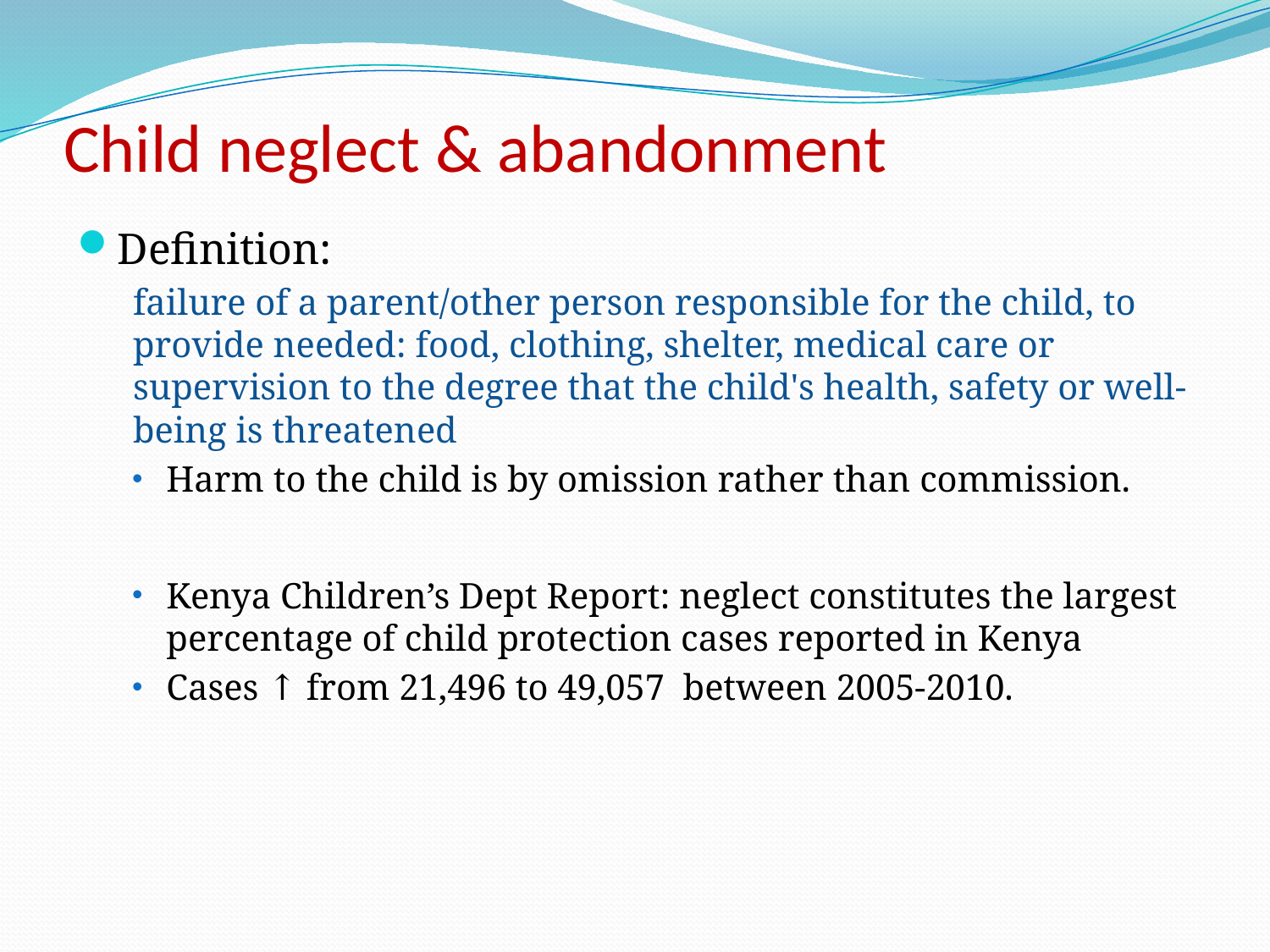

# Child neglect & abandonment
Definition:
failure of a parent/other person responsible for the child, to provide needed: food, clothing, shelter, medical care or supervision to the degree that the child's health, safety or well-being is threatened
Harm to the child is by omission rather than commission.

Kenya Children’s Dept Report: neglect constitutes the largest percentage of child protection cases reported in Kenya
Cases ↑ from 21,496 to 49,057  between 2005-2010.